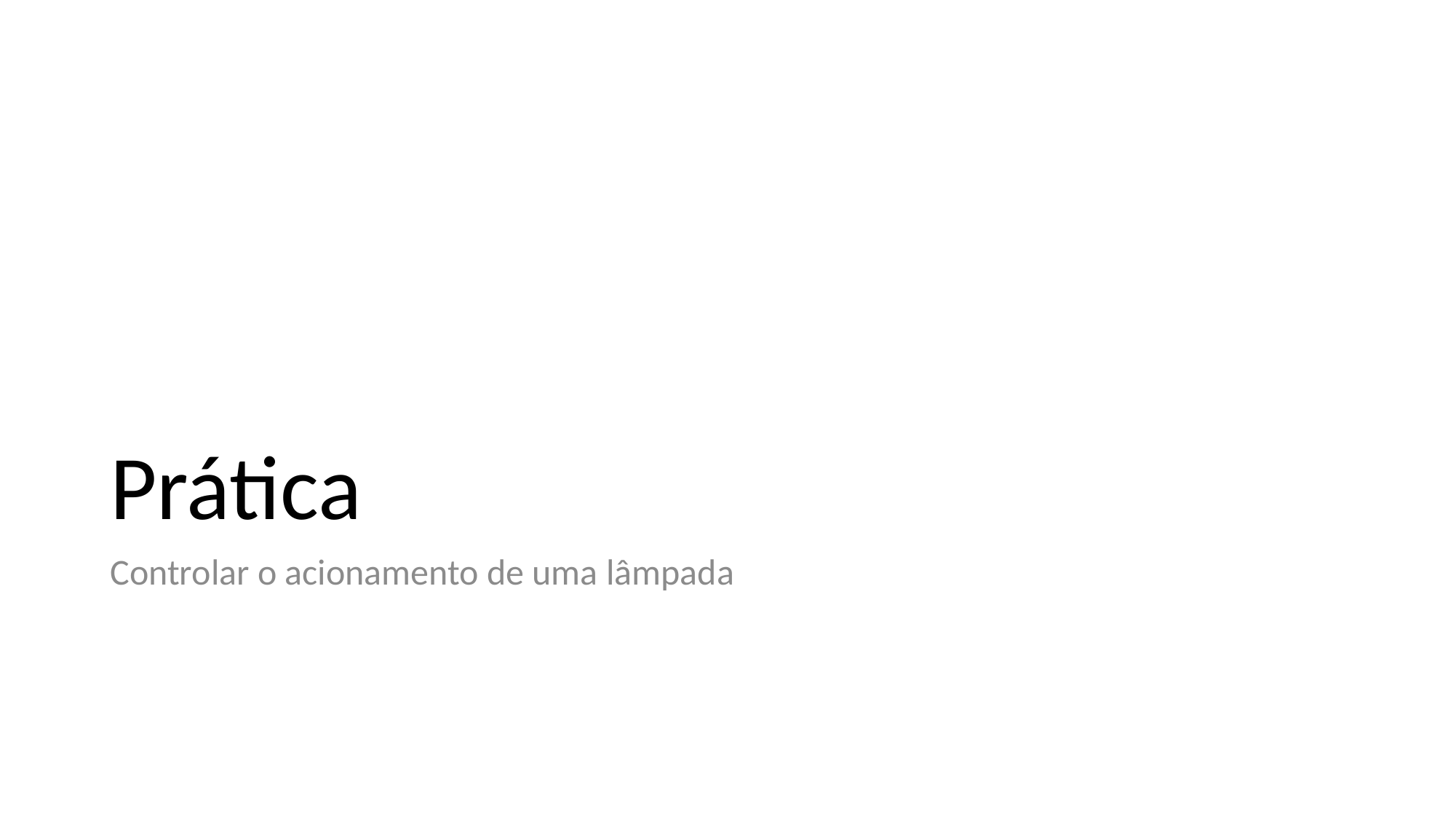

# Prática
Controlar o acionamento de uma lâmpada